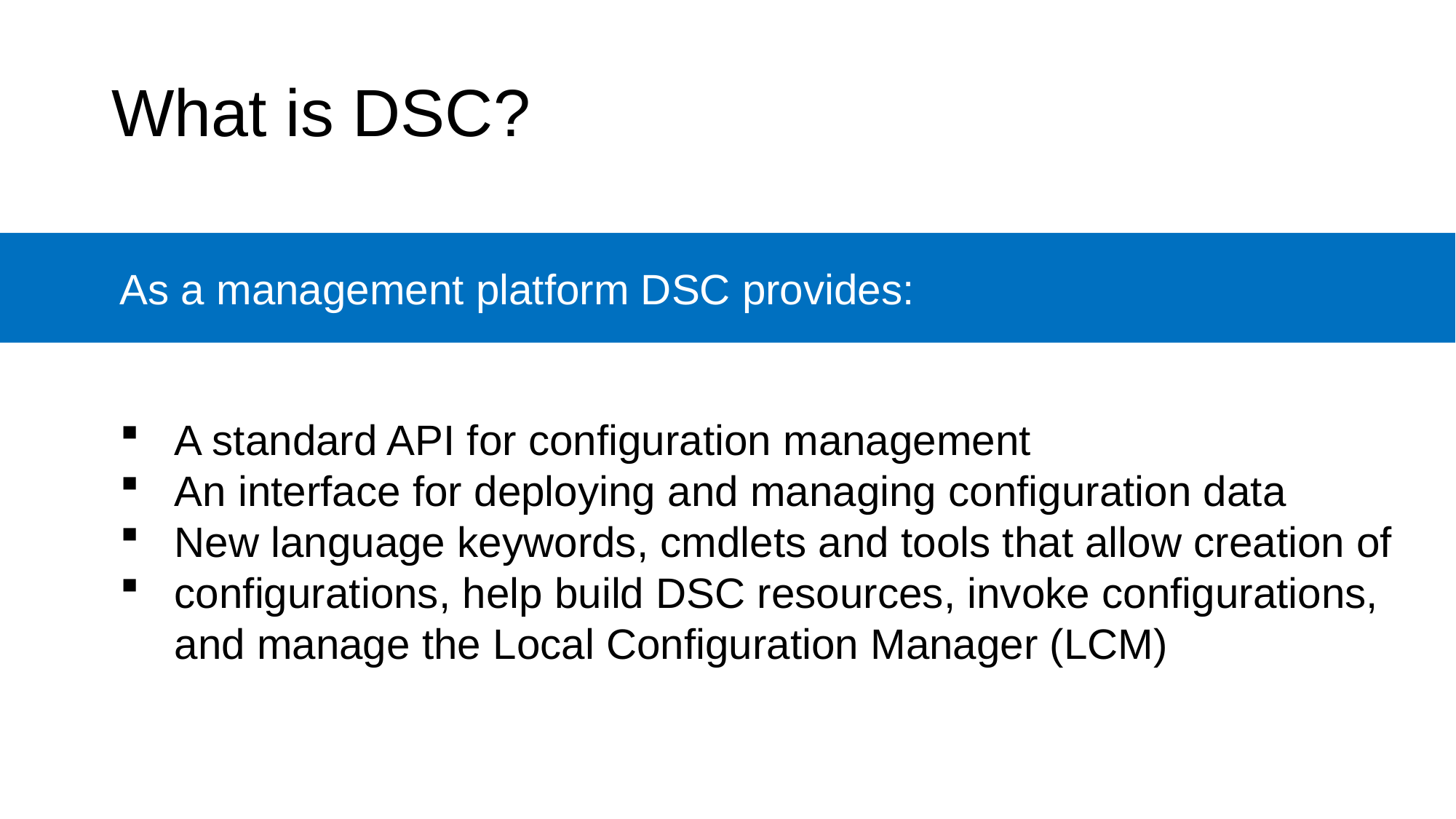

What is DSC?
	As a management platform DSC provides:

A standard API for configuration management
An interface for deploying and managing configuration data
New language keywords, cmdlets and tools that allow creation of
configurations, help build DSC resources, invoke configurations, and manage the Local Configuration Manager (LCM)